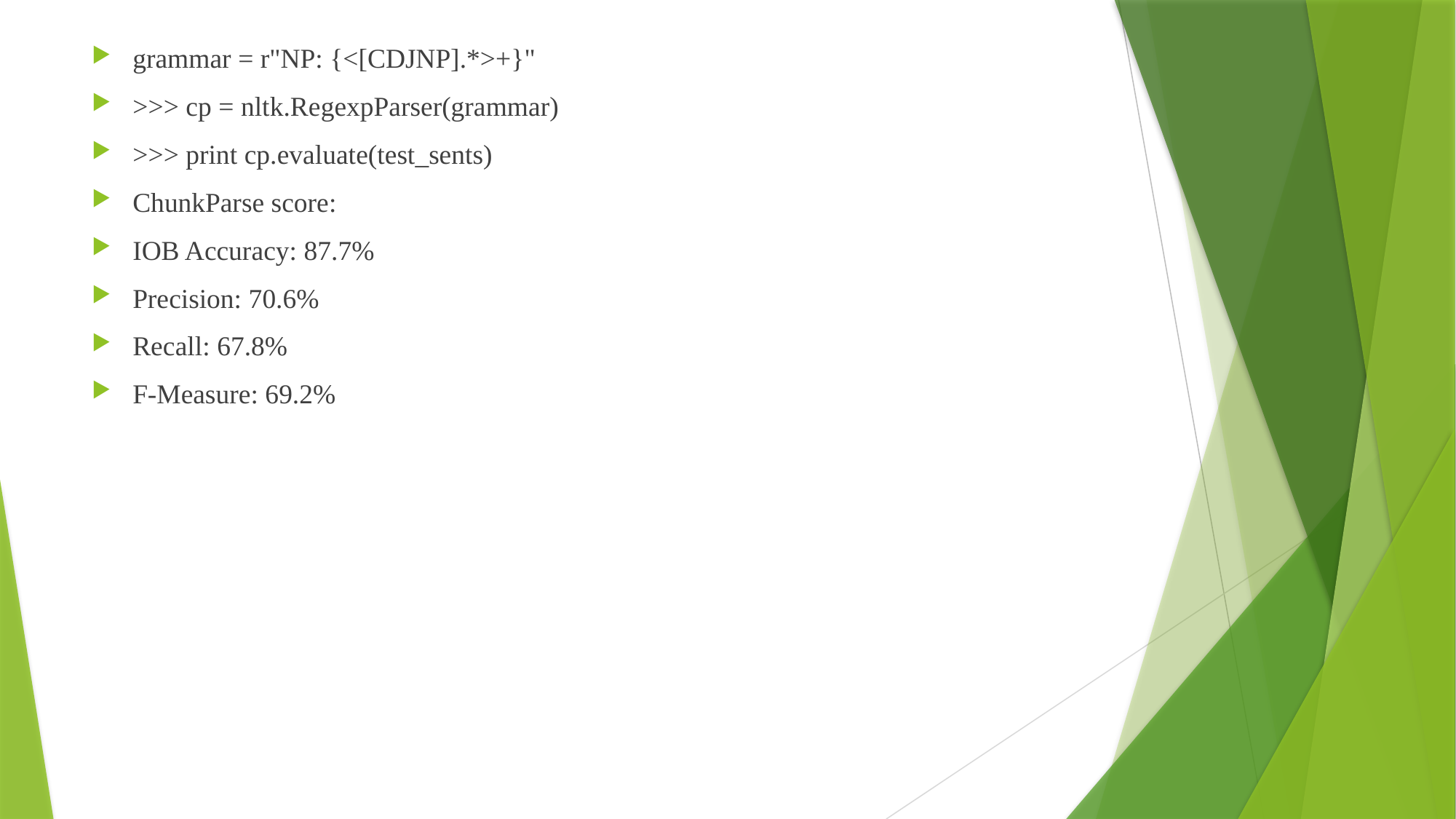

grammar = r"NP: {<[CDJNP].*>+}"
>>> cp = nltk.RegexpParser(grammar)
>>> print cp.evaluate(test_sents)
ChunkParse score:
IOB Accuracy: 87.7%
Precision: 70.6%
Recall: 67.8%
F-Measure: 69.2%